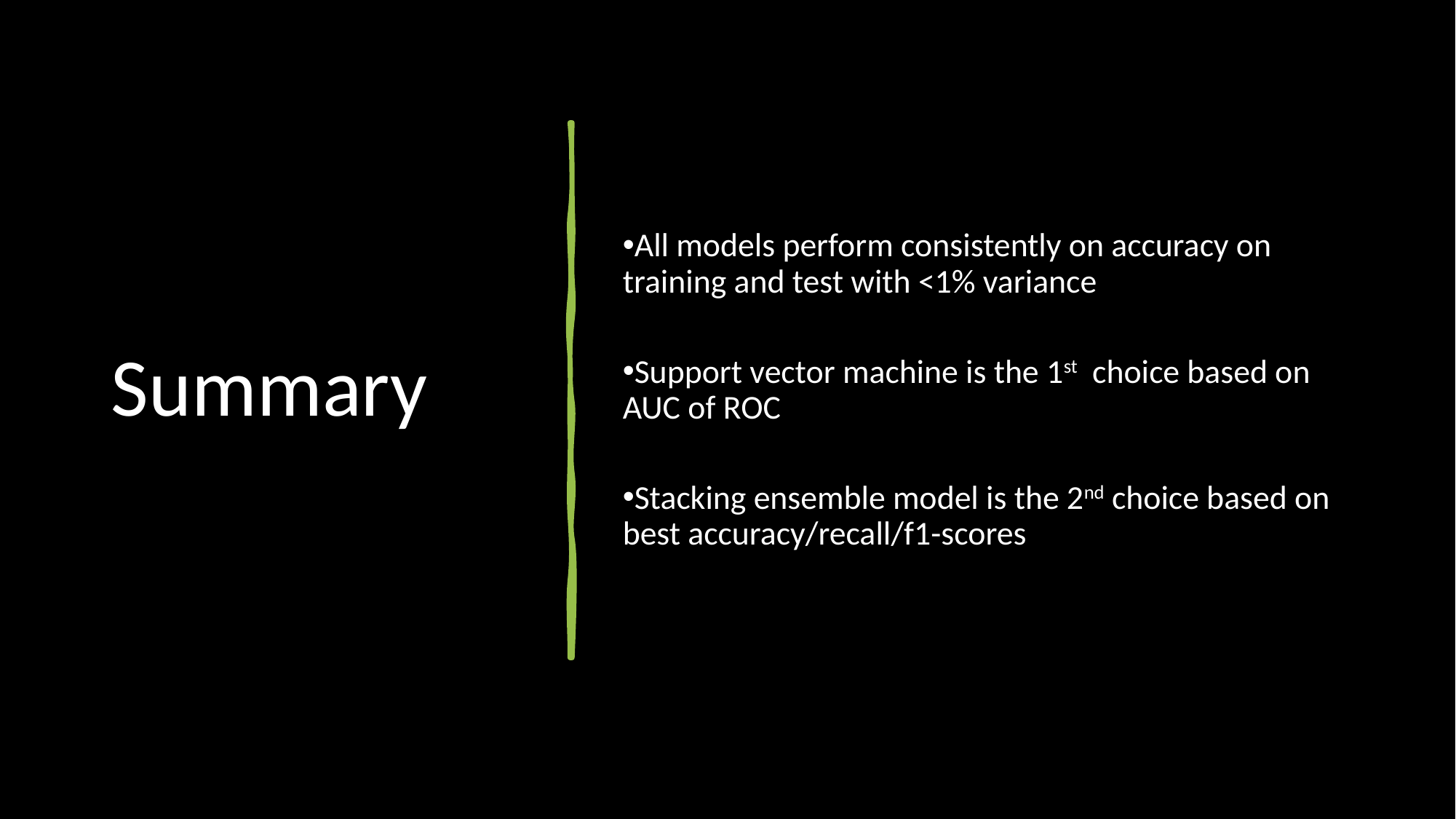

# Summary
All models perform consistently on accuracy on training and test with <1% variance

Support vector machine is the 1st  choice based on AUC of ROC

Stacking ensemble model is the 2nd choice based on best accuracy/recall/f1-scores